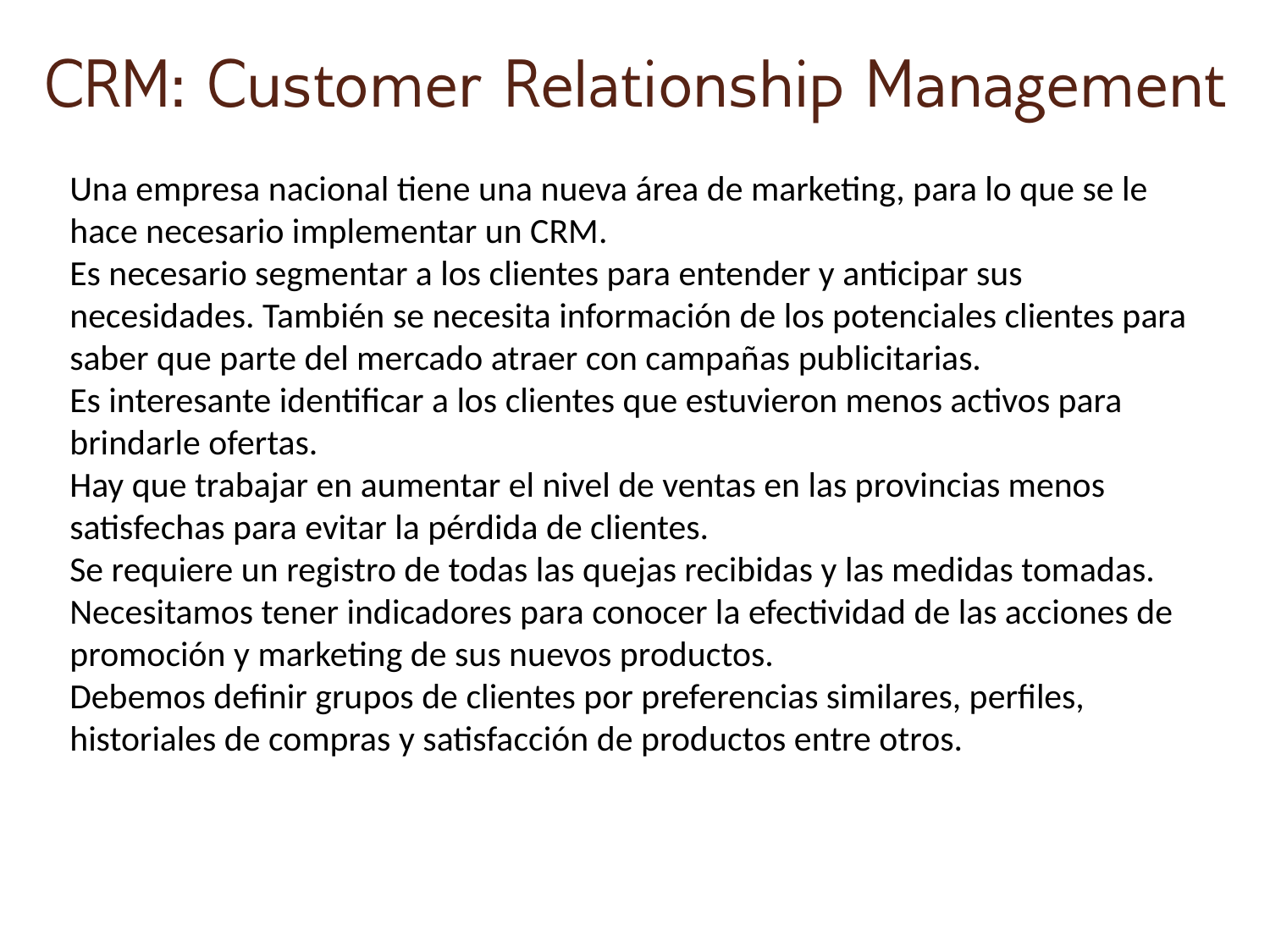

# CRM: Customer Relationship Management
Una empresa nacional tiene una nueva área de marketing, para lo que se le hace necesario implementar un CRM.
Es necesario segmentar a los clientes para entender y anticipar sus necesidades. También se necesita información de los potenciales clientes para saber que parte del mercado atraer con campañas publicitarias.
Es interesante identificar a los clientes que estuvieron menos activos para brindarle ofertas.
Hay que trabajar en aumentar el nivel de ventas en las provincias menos satisfechas para evitar la pérdida de clientes.
Se requiere un registro de todas las quejas recibidas y las medidas tomadas.
Necesitamos tener indicadores para conocer la efectividad de las acciones de promoción y marketing de sus nuevos productos.
Debemos definir grupos de clientes por preferencias similares, perfiles, historiales de compras y satisfacción de productos entre otros.